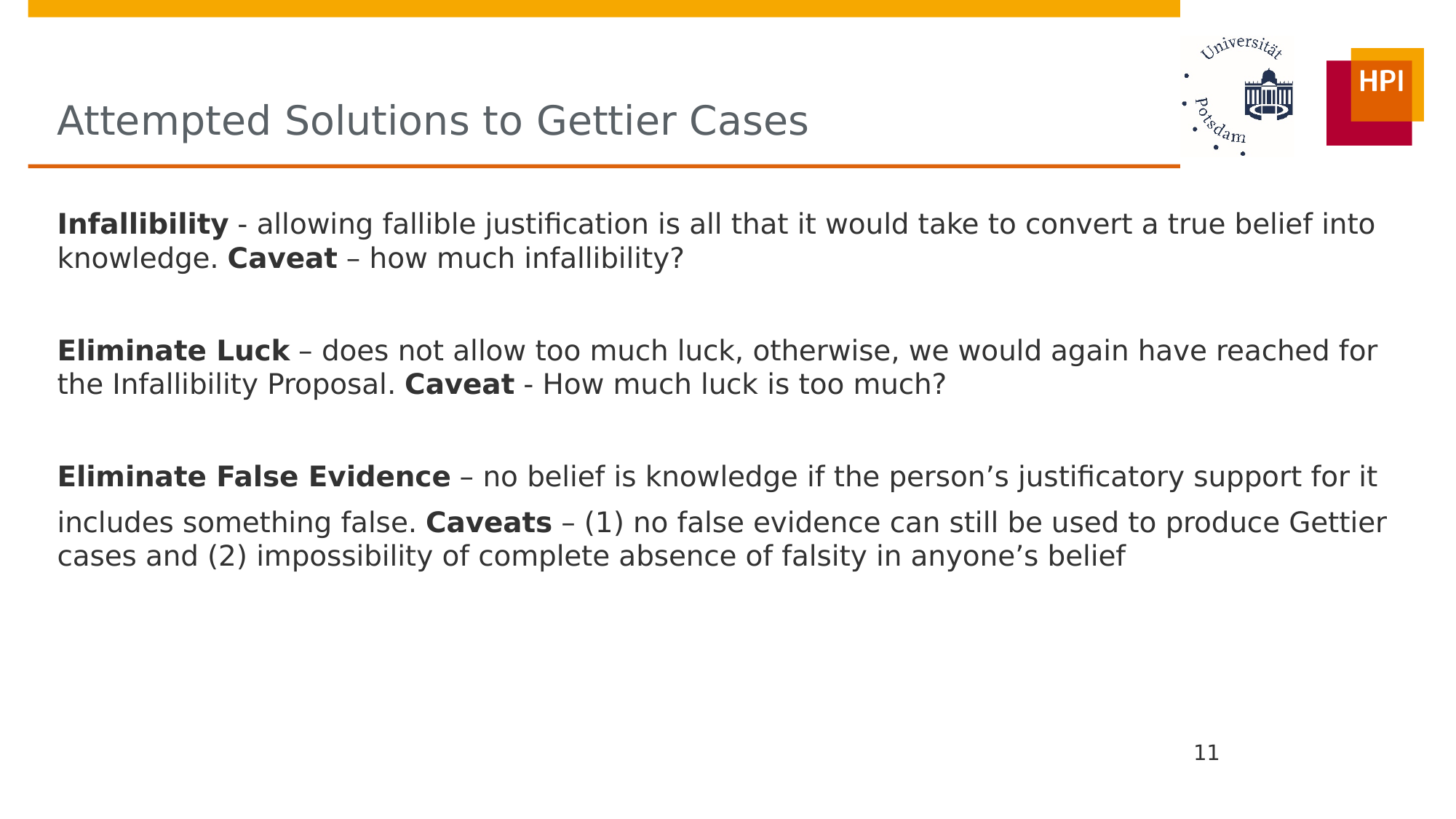

# Attempted Solutions to Gettier Cases
Infallibility - allowing fallible justification is all that it would take to convert a true belief into knowledge. Caveat – how much infallibility?

Eliminate Luck – does not allow too much luck, otherwise, we would again have reached for the Infallibility Proposal. Caveat - How much luck is too much?

Eliminate False Evidence – no belief is knowledge if the person’s justificatory support for it
includes something false. Caveats – (1) no false evidence can still be used to produce Gettier cases and (2) impossibility of complete absence of falsity in anyone’s belief

11